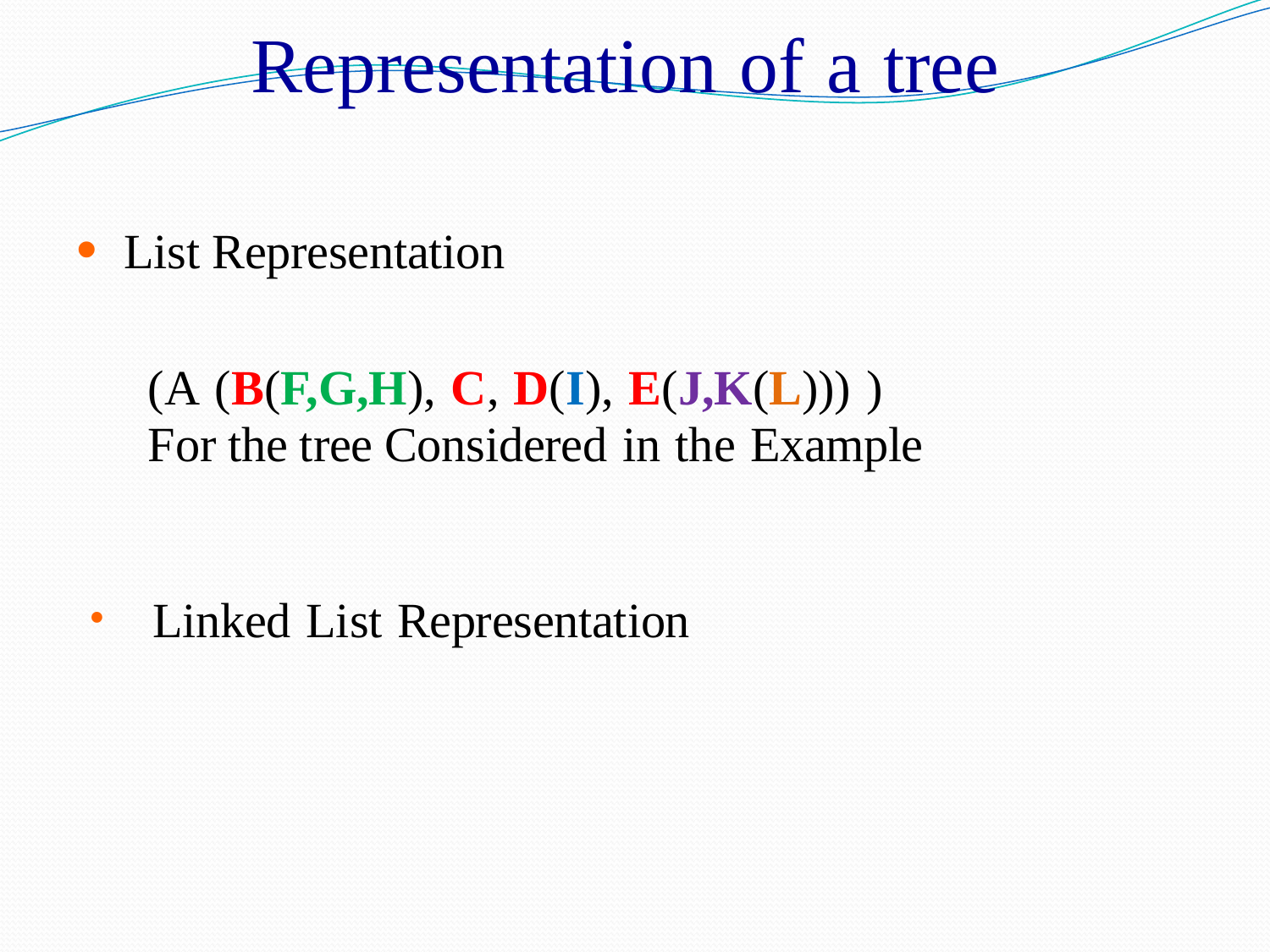

# Representation of a tree
List Representation
      (A (B(F,G,H), C, D(I), E(J,K(L))) )
  For the tree Considered in the Example
Linked List Representation
17